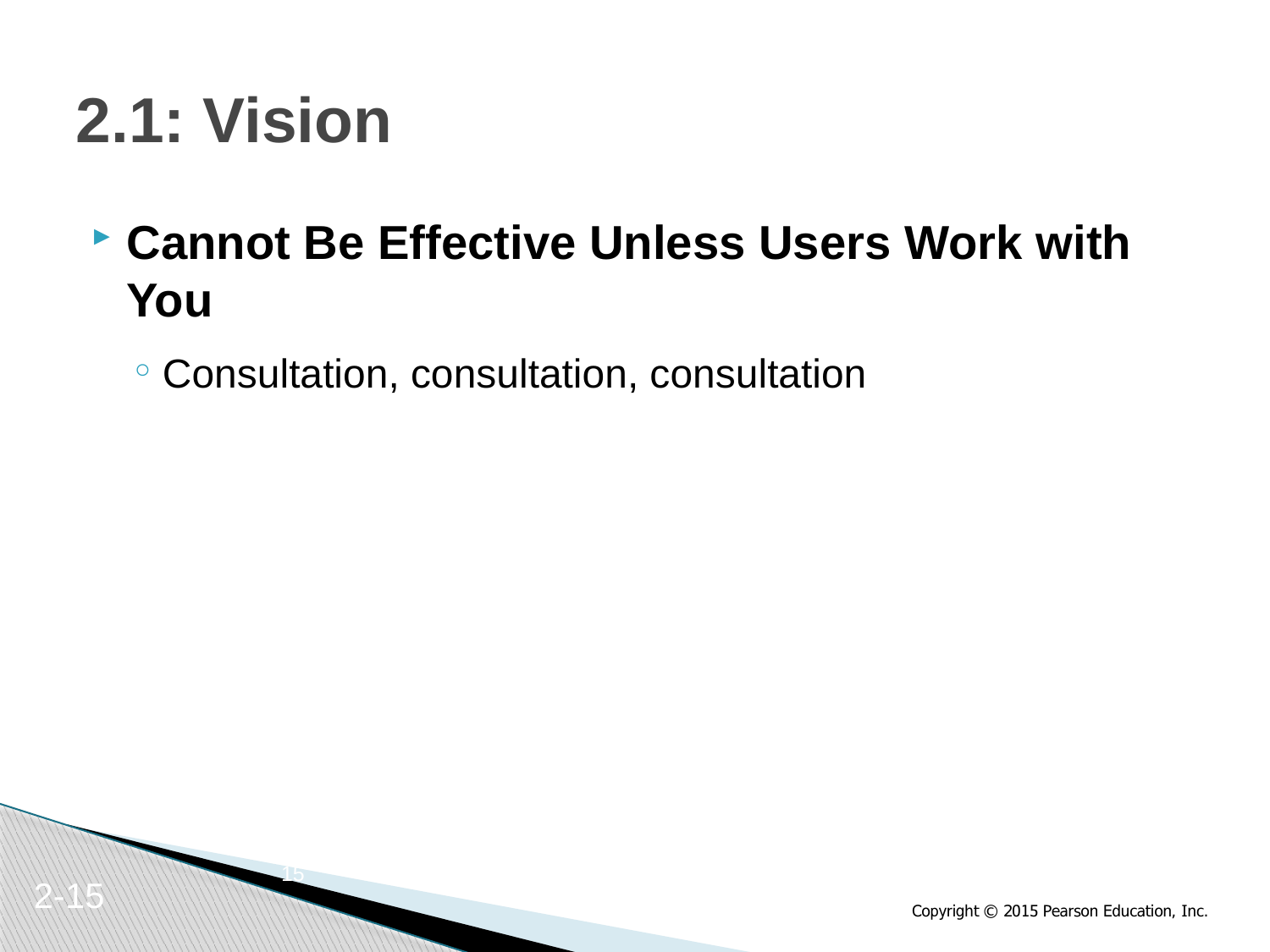

# 2.1: Vision
Cannot Be Effective Unless Users Work with You
Consultation, consultation, consultation

15